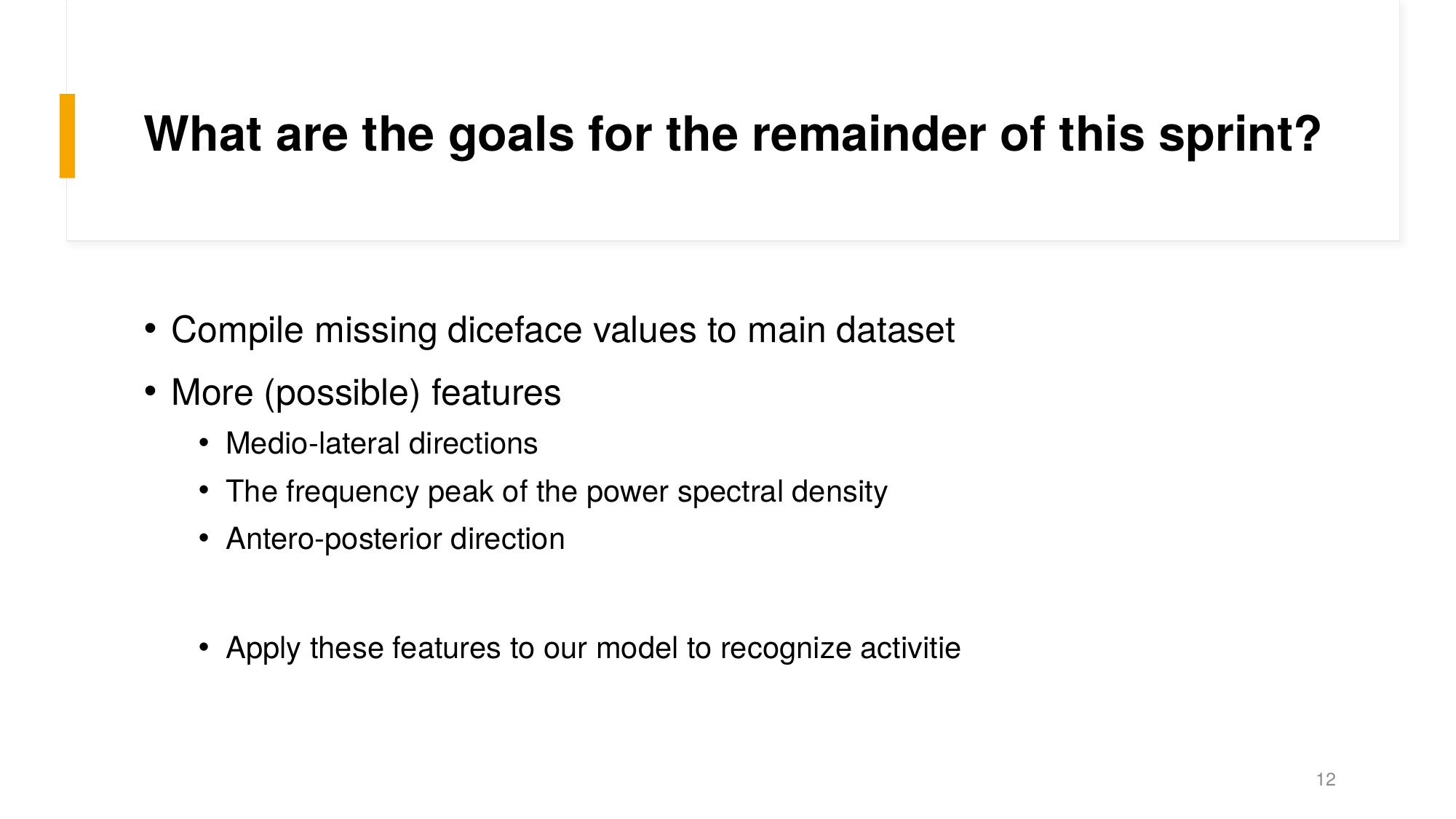

# What are the goals for the remainder of this sprint?
Compile missing diceface values to main dataset
More (possible) features
Medio-lateral directions
The frequency peak of the power spectral density
Antero-posterior direction

Apply these features to our model to recognize activitie
12